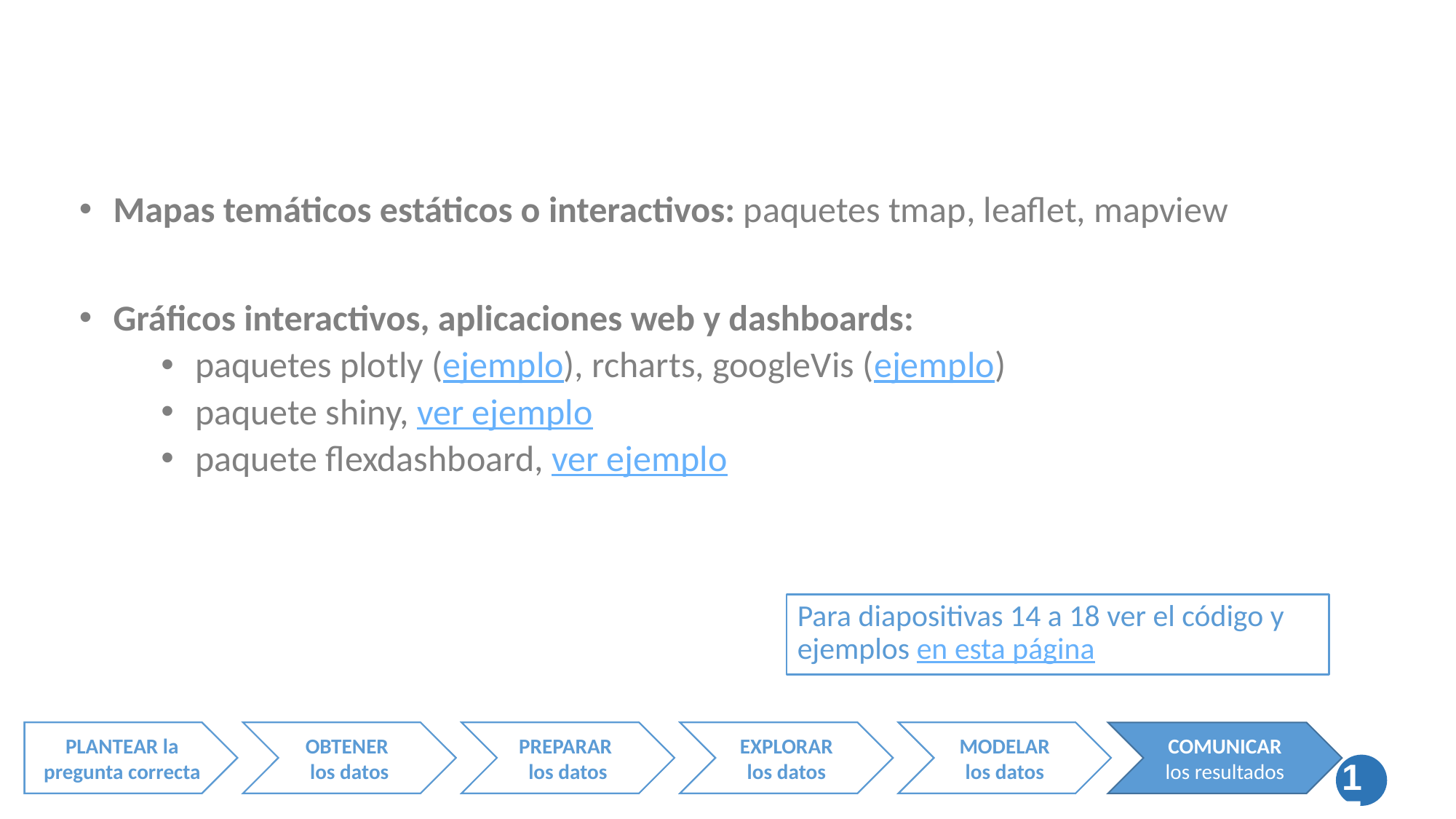

Mapas temáticos estáticos o interactivos: paquetes tmap, leaflet, mapview

Gráficos interactivos, aplicaciones web y dashboards:
paquetes plotly (ejemplo), rcharts, googleVis (ejemplo)
paquete shiny, ver ejemplo
paquete flexdashboard, ver ejemplo
Para diapositivas 14 a 18 ver el código y ejemplos en esta página
PLANTEAR la pregunta correcta
PLANTEAR la pregunta correcta
PLANTEAR la pregunta correcta
OBTENER
los datos
OBTENER
los datos
PREPARAR
los datos
PREPARAR
los datos
EXPLORAR
los datos
EXPLORAR
los datos
MODELAR
los datos
MODELAR
los datos
COMUNICAR
los resultados